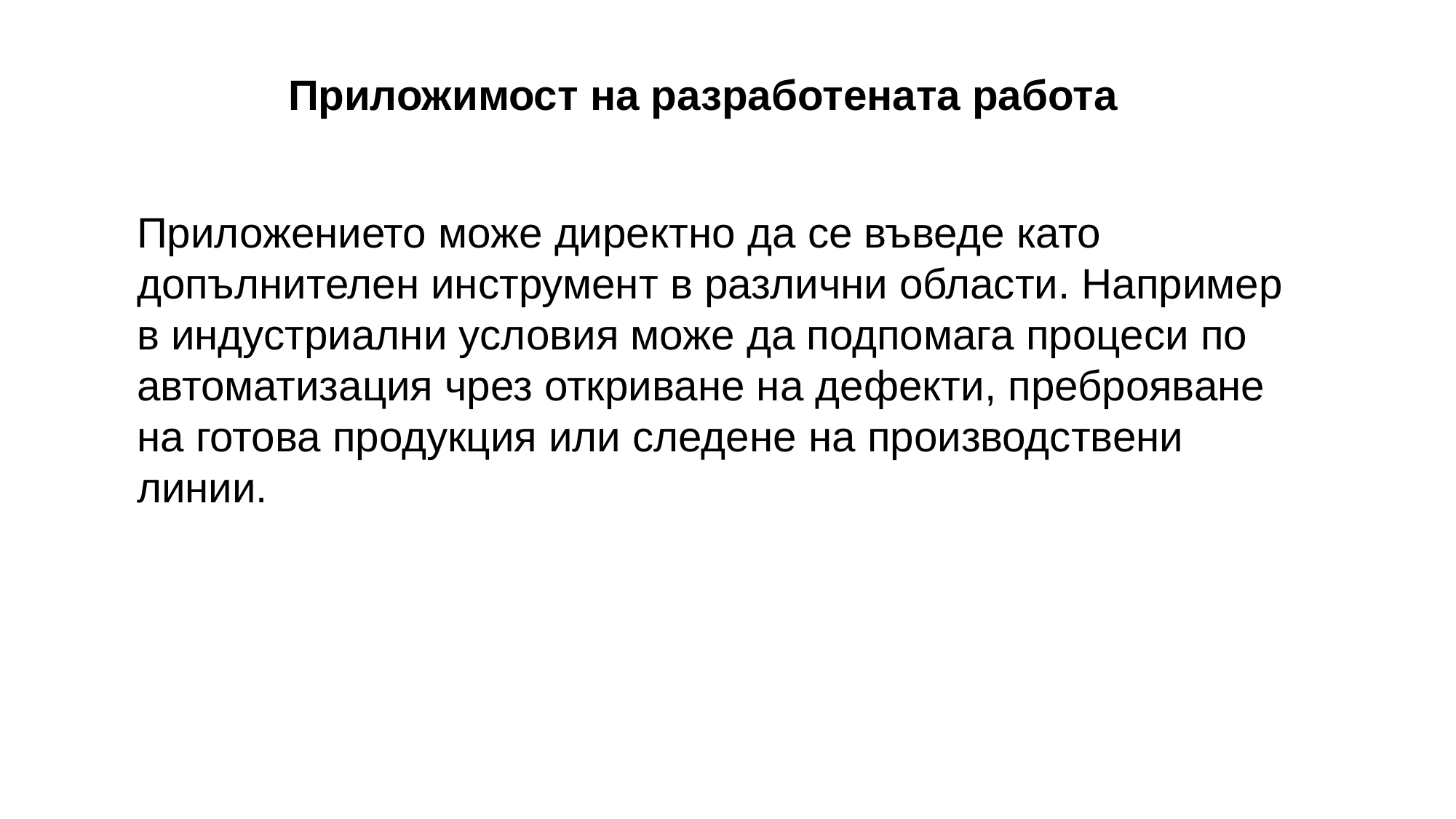

Приложимост на разработената работа
Приложението може директно да се въведе като допълнителен инструмент в различни области. Например в индустриални условия може да подпомага процеси по автоматизация чрез откриване на дефекти, преброяване на готова продукция или следене на производствени линии.